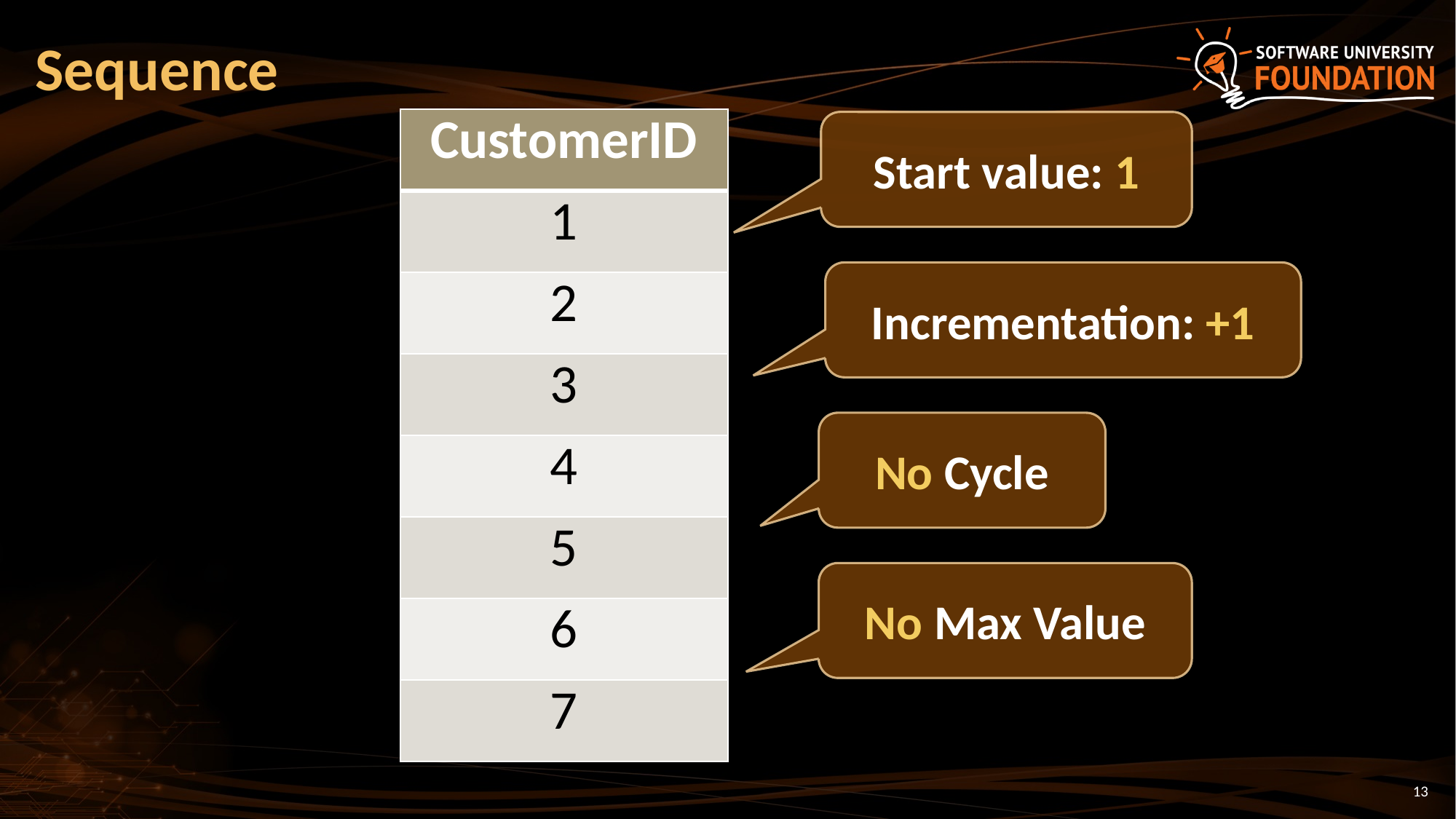

# Sequence
| CustomerID |
| --- |
| 1 |
| 2 |
| 3 |
| 4 |
| 5 |
| 6 |
| 7 |
Start value: 1
Incrementation: +1
No Cycle
No Max Value
13